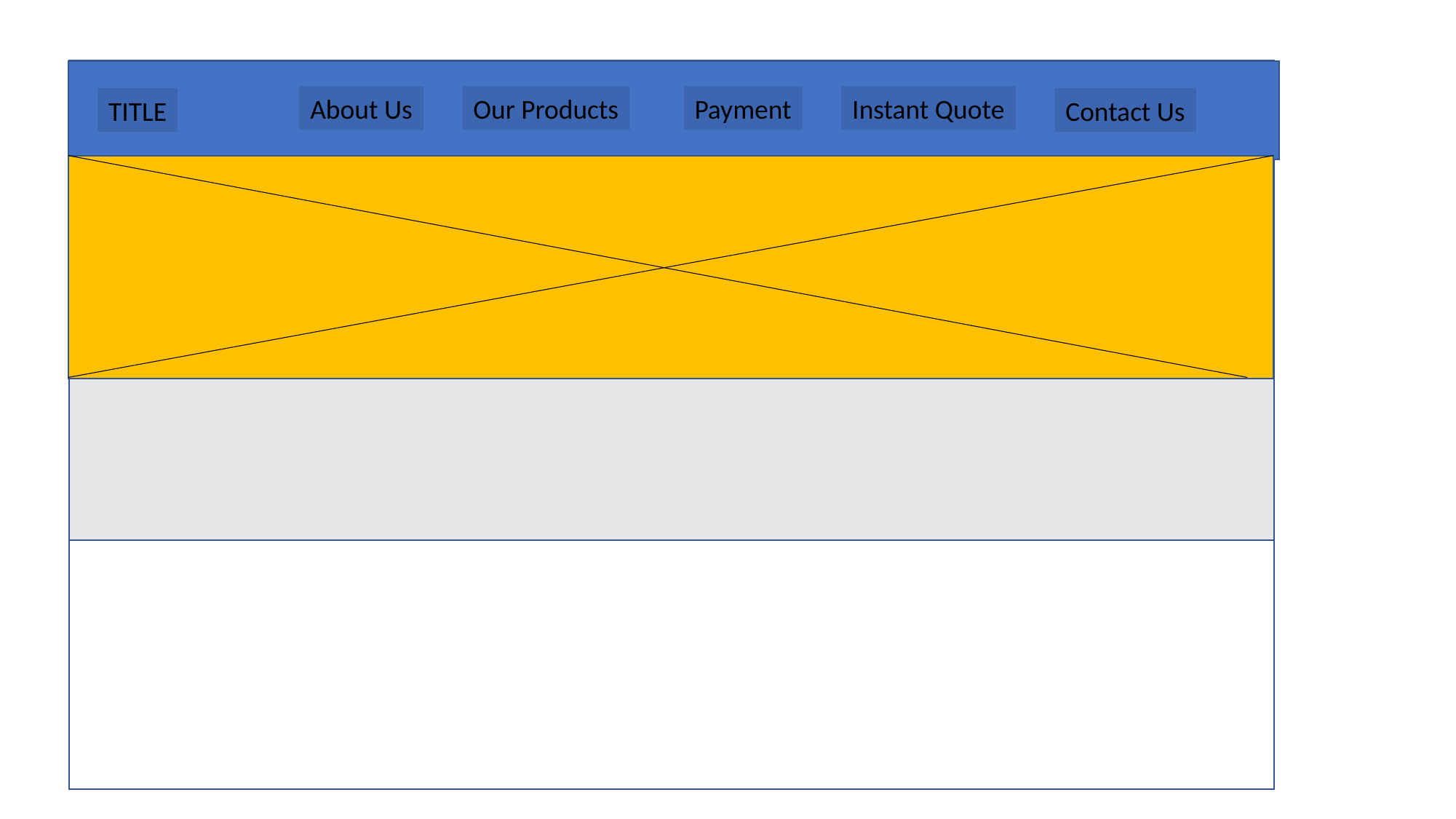

About Us
Our Products
Payment
Instant Quote
TITLE
Contact Us